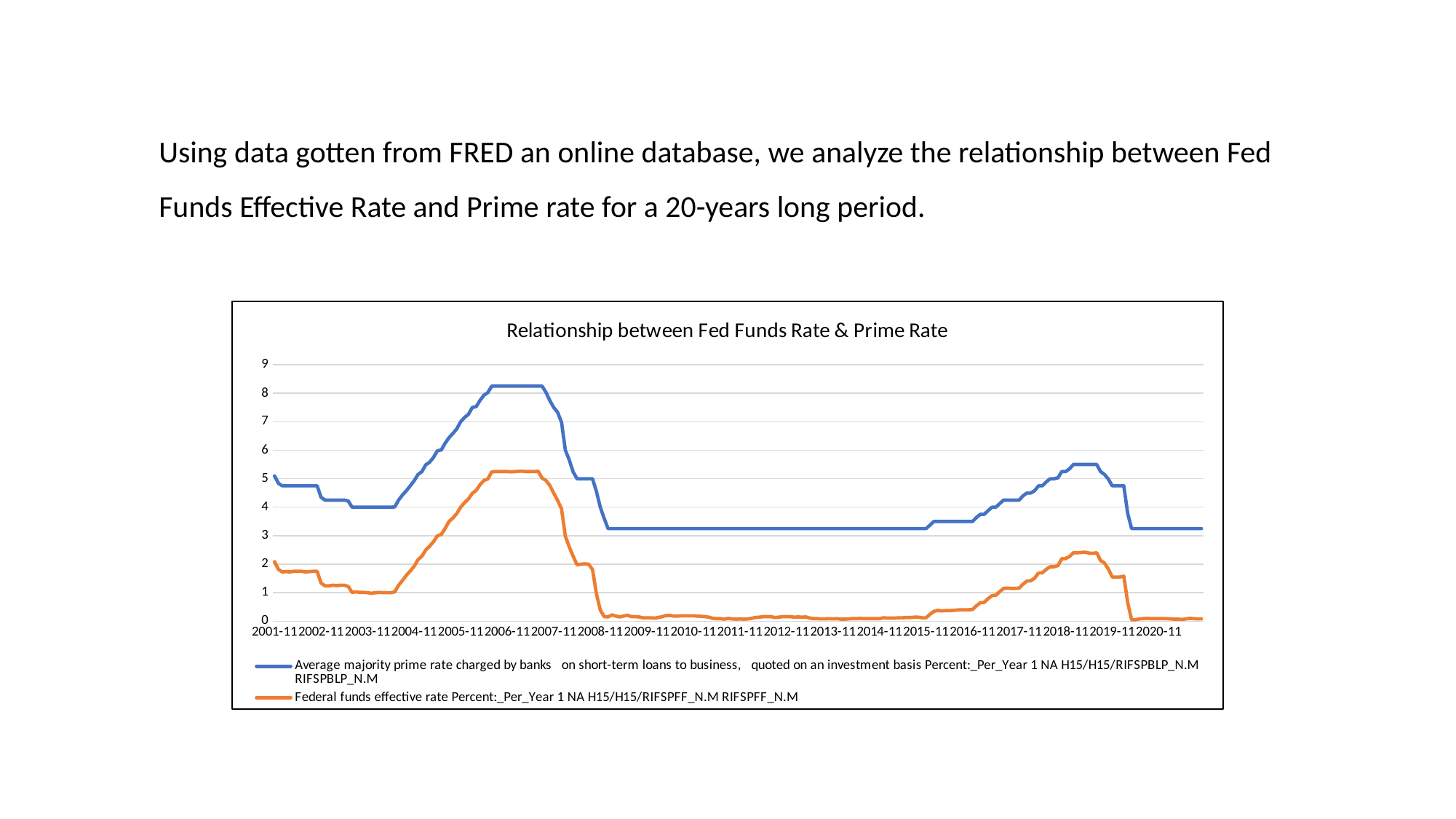

Using data gotten from FRED an online database, we analyze the relationship between Fed Funds Effective Rate and Prime rate for a 20-years long period.

### Chart: Relationship between Fed Funds Rate & Prime Rate

| Category | Average majority prime rate charged by banks   on short-term loans to business,   quoted on an investment basis Percent:_Per_Year 1 NA H15/H15/RIFSPBLP_N.M RIFSPBLP_N.M | Federal funds effective rate Percent:_Per_Year 1 NA H15/H15/RIFSPFF_N.M RIFSPFF_N.M |
|---|---|---|
| 2001-11 | 5.1 | 2.09 |
| 2001-12 | 4.84 | 1.82 |
| 2002-01 | 4.75 | 1.73 |
| 2002-02 | 4.75 | 1.74 |
| 2002-03 | 4.75 | 1.73 |
| 2002-04 | 4.75 | 1.75 |
| 2002-05 | 4.75 | 1.75 |
| 2002-06 | 4.75 | 1.75 |
| 2002-07 | 4.75 | 1.73 |
| 2002-08 | 4.75 | 1.74 |
| 2002-09 | 4.75 | 1.75 |
| 2002-10 | 4.75 | 1.75 |
| 2002-11 | 4.35 | 1.34 |
| 2002-12 | 4.25 | 1.24 |
| 2003-01 | 4.25 | 1.24 |
| 2003-02 | 4.25 | 1.26 |
| 2003-03 | 4.25 | 1.25 |
| 2003-04 | 4.25 | 1.26 |
| 2003-05 | 4.25 | 1.26 |
| 2003-06 | 4.22 | 1.22 |
| 2003-07 | 4.0 | 1.01 |
| 2003-08 | 4.0 | 1.03 |
| 2003-09 | 4.0 | 1.01 |
| 2003-10 | 4.0 | 1.01 |
| 2003-11 | 4.0 | 1.0 |
| 2003-12 | 4.0 | 0.98 |
| 2004-01 | 4.0 | 1.0 |
| 2004-02 | 4.0 | 1.01 |
| 2004-03 | 4.0 | 1.0 |
| 2004-04 | 4.0 | 1.0 |
| 2004-05 | 4.0 | 1.0 |
| 2004-06 | 4.01 | 1.03 |
| 2004-07 | 4.25 | 1.26 |
| 2004-08 | 4.43 | 1.43 |
| 2004-09 | 4.58 | 1.61 |
| 2004-10 | 4.75 | 1.76 |
| 2004-11 | 4.93 | 1.93 |
| 2004-12 | 5.15 | 2.16 |
| 2005-01 | 5.25 | 2.28 |
| 2005-02 | 5.49 | 2.5 |
| 2005-03 | 5.58 | 2.63 |
| 2005-04 | 5.75 | 2.79 |
| 2005-05 | 5.98 | 3.0 |
| 2005-06 | 6.01 | 3.04 |
| 2005-07 | 6.25 | 3.26 |
| 2005-08 | 6.44 | 3.5 |
| 2005-09 | 6.59 | 3.62 |
| 2005-10 | 6.75 | 3.78 |
| 2005-11 | 7.0 | 4.0 |
| 2005-12 | 7.15 | 4.16 |
| 2006-01 | 7.26 | 4.29 |
| 2006-02 | 7.5 | 4.49 |
| 2006-03 | 7.53 | 4.59 |
| 2006-04 | 7.75 | 4.79 |
| 2006-05 | 7.93 | 4.94 |
| 2006-06 | 8.02 | 4.99 |
| 2006-07 | 8.25 | 5.24 |
| 2006-08 | 8.25 | 5.25 |
| 2006-09 | 8.25 | 5.25 |
| 2006-10 | 8.25 | 5.25 |
| 2006-11 | 8.25 | 5.25 |
| 2006-12 | 8.25 | 5.24 |
| 2007-01 | 8.25 | 5.25 |
| 2007-02 | 8.25 | 5.26 |
| 2007-03 | 8.25 | 5.26 |
| 2007-04 | 8.25 | 5.25 |
| 2007-05 | 8.25 | 5.25 |
| 2007-06 | 8.25 | 5.25 |
| 2007-07 | 8.25 | 5.26 |
| 2007-08 | 8.25 | 5.02 |
| 2007-09 | 8.03 | 4.94 |
| 2007-10 | 7.74 | 4.76 |
| 2007-11 | 7.5 | 4.49 |
| 2007-12 | 7.33 | 4.24 |
| 2008-01 | 6.98 | 3.94 |
| 2008-02 | 6.0 | 2.98 |
| 2008-03 | 5.66 | 2.61 |
| 2008-04 | 5.24 | 2.28 |
| 2008-05 | 5.0 | 1.98 |
| 2008-06 | 5.0 | 2.0 |
| 2008-07 | 5.0 | 2.01 |
| 2008-08 | 5.0 | 2.0 |
| 2008-09 | 5.0 | 1.81 |
| 2008-10 | 4.56 | 0.97 |
| 2008-11 | 4.0 | 0.39 |
| 2008-12 | 3.61 | 0.16 |
| 2009-01 | 3.25 | 0.15 |
| 2009-02 | 3.25 | 0.22 |
| 2009-03 | 3.25 | 0.18 |
| 2009-04 | 3.25 | 0.15 |
| 2009-05 | 3.25 | 0.18 |
| 2009-06 | 3.25 | 0.21 |
| 2009-07 | 3.25 | 0.16 |
| 2009-08 | 3.25 | 0.16 |
| 2009-09 | 3.25 | 0.15 |
| 2009-10 | 3.25 | 0.12 |
| 2009-11 | 3.25 | 0.12 |
| 2009-12 | 3.25 | 0.12 |
| 2010-01 | 3.25 | 0.11 |
| 2010-02 | 3.25 | 0.13 |
| 2010-03 | 3.25 | 0.16 |
| 2010-04 | 3.25 | 0.2 |
| 2010-05 | 3.25 | 0.2 |
| 2010-06 | 3.25 | 0.18 |
| 2010-07 | 3.25 | 0.18 |
| 2010-08 | 3.25 | 0.19 |
| 2010-09 | 3.25 | 0.19 |
| 2010-10 | 3.25 | 0.19 |
| 2010-11 | 3.25 | 0.19 |
| 2010-12 | 3.25 | 0.18 |
| 2011-01 | 3.25 | 0.17 |
| 2011-02 | 3.25 | 0.16 |
| 2011-03 | 3.25 | 0.14 |
| 2011-04 | 3.25 | 0.1 |
| 2011-05 | 3.25 | 0.09 |
| 2011-06 | 3.25 | 0.09 |
| 2011-07 | 3.25 | 0.07 |
| 2011-08 | 3.25 | 0.1 |
| 2011-09 | 3.25 | 0.08 |
| 2011-10 | 3.25 | 0.07 |
| 2011-11 | 3.25 | 0.08 |
| 2011-12 | 3.25 | 0.07 |
| 2012-01 | 3.25 | 0.08 |
| 2012-02 | 3.25 | 0.1 |
| 2012-03 | 3.25 | 0.13 |
| 2012-04 | 3.25 | 0.14 |
| 2012-05 | 3.25 | 0.16 |
| 2012-06 | 3.25 | 0.16 |
| 2012-07 | 3.25 | 0.16 |
| 2012-08 | 3.25 | 0.13 |
| 2012-09 | 3.25 | 0.14 |
| 2012-10 | 3.25 | 0.16 |
| 2012-11 | 3.25 | 0.16 |
| 2012-12 | 3.25 | 0.16 |
| 2013-01 | 3.25 | 0.14 |
| 2013-02 | 3.25 | 0.15 |
| 2013-03 | 3.25 | 0.14 |
| 2013-04 | 3.25 | 0.15 |
| 2013-05 | 3.25 | 0.11 |
| 2013-06 | 3.25 | 0.09 |
| 2013-07 | 3.25 | 0.09 |
| 2013-08 | 3.25 | 0.08 |
| 2013-09 | 3.25 | 0.08 |
| 2013-10 | 3.25 | 0.09 |
| 2013-11 | 3.25 | 0.08 |
| 2013-12 | 3.25 | 0.09 |
| 2014-01 | 3.25 | 0.07 |
| 2014-02 | 3.25 | 0.07 |
| 2014-03 | 3.25 | 0.08 |
| 2014-04 | 3.25 | 0.09 |
| 2014-05 | 3.25 | 0.09 |
| 2014-06 | 3.25 | 0.1 |
| 2014-07 | 3.25 | 0.09 |
| 2014-08 | 3.25 | 0.09 |
| 2014-09 | 3.25 | 0.09 |
| 2014-10 | 3.25 | 0.09 |
| 2014-11 | 3.25 | 0.09 |
| 2014-12 | 3.25 | 0.12 |
| 2015-01 | 3.25 | 0.11 |
| 2015-02 | 3.25 | 0.11 |
| 2015-03 | 3.25 | 0.11 |
| 2015-04 | 3.25 | 0.12 |
| 2015-05 | 3.25 | 0.12 |
| 2015-06 | 3.25 | 0.13 |
| 2015-07 | 3.25 | 0.13 |
| 2015-08 | 3.25 | 0.14 |
| 2015-09 | 3.25 | 0.14 |
| 2015-10 | 3.25 | 0.12 |
| 2015-11 | 3.25 | 0.12 |
| 2015-12 | 3.37 | 0.24 |
| 2016-01 | 3.5 | 0.34 |
| 2016-02 | 3.5 | 0.38 |
| 2016-03 | 3.5 | 0.36 |
| 2016-04 | 3.5 | 0.37 |
| 2016-05 | 3.5 | 0.37 |
| 2016-06 | 3.5 | 0.38 |
| 2016-07 | 3.5 | 0.39 |
| 2016-08 | 3.5 | 0.4 |
| 2016-09 | 3.5 | 0.4 |
| 2016-10 | 3.5 | 0.4 |
| 2016-11 | 3.5 | 0.41 |
| 2016-12 | 3.64 | 0.54 |
| 2017-01 | 3.75 | 0.65 |
| 2017-02 | 3.75 | 0.66 |
| 2017-03 | 3.88 | 0.79 |
| 2017-04 | 4.0 | 0.9 |
| 2017-05 | 4.0 | 0.91 |
| 2017-06 | 4.13 | 1.04 |
| 2017-07 | 4.25 | 1.15 |
| 2017-08 | 4.25 | 1.16 |
| 2017-09 | 4.25 | 1.15 |
| 2017-10 | 4.25 | 1.15 |
| 2017-11 | 4.25 | 1.16 |
| 2017-12 | 4.4 | 1.3 |
| 2018-01 | 4.5 | 1.41 |
| 2018-02 | 4.5 | 1.42 |
| 2018-03 | 4.58 | 1.51 |
| 2018-04 | 4.75 | 1.69 |
| 2018-05 | 4.75 | 1.7 |
| 2018-06 | 4.89 | 1.82 |
| 2018-07 | 5.0 | 1.91 |
| 2018-08 | 5.0 | 1.91 |
| 2018-09 | 5.03 | 1.95 |
| 2018-10 | 5.25 | 2.19 |
| 2018-11 | 5.25 | 2.2 |
| 2018-12 | 5.35 | 2.27 |
| 2019-01 | 5.5 | 2.4 |
| 2019-02 | 5.5 | 2.4 |
| 2019-03 | 5.5 | 2.41 |
| 2019-04 | 5.5 | 2.42 |
| 2019-05 | 5.5 | 2.39 |
| 2019-06 | 5.5 | 2.38 |
| 2019-07 | 5.5 | 2.4 |
| 2019-08 | 5.25 | 2.13 |
| 2019-09 | 5.15 | 2.04 |
| 2019-10 | 4.99 | 1.83 |
| 2019-11 | 4.75 | 1.55 |
| 2019-12 | 4.75 | 1.55 |
| 2020-01 | 4.75 | 1.55 |
| 2020-02 | 4.75 | 1.58 |
| 2020-03 | 3.78 | 0.65 |
| 2020-04 | 3.25 | 0.05 |
| 2020-05 | 3.25 | 0.05 |
| 2020-06 | 3.25 | 0.08 |
| 2020-07 | 3.25 | 0.09 |
| 2020-08 | 3.25 | 0.1 |
| 2020-09 | 3.25 | 0.09 |
| 2020-10 | 3.25 | 0.09 |
| 2020-11 | 3.25 | 0.09 |
| 2020-12 | 3.25 | 0.09 |
| 2021-01 | 3.25 | 0.09 |
| 2021-02 | 3.25 | 0.08 |
| 2021-03 | 3.25 | 0.07 |
| 2021-04 | 3.25 | 0.07 |
| 2021-05 | 3.25 | 0.06 |
| 2021-06 | 3.25 | 0.08 |
| 2021-07 | 3.25 | 0.1 |
| 2021-08 | 3.25 | 0.09 |
| 2021-09 | 3.25 | 0.08 |
| 2021-10 | 3.25 | 0.08 |